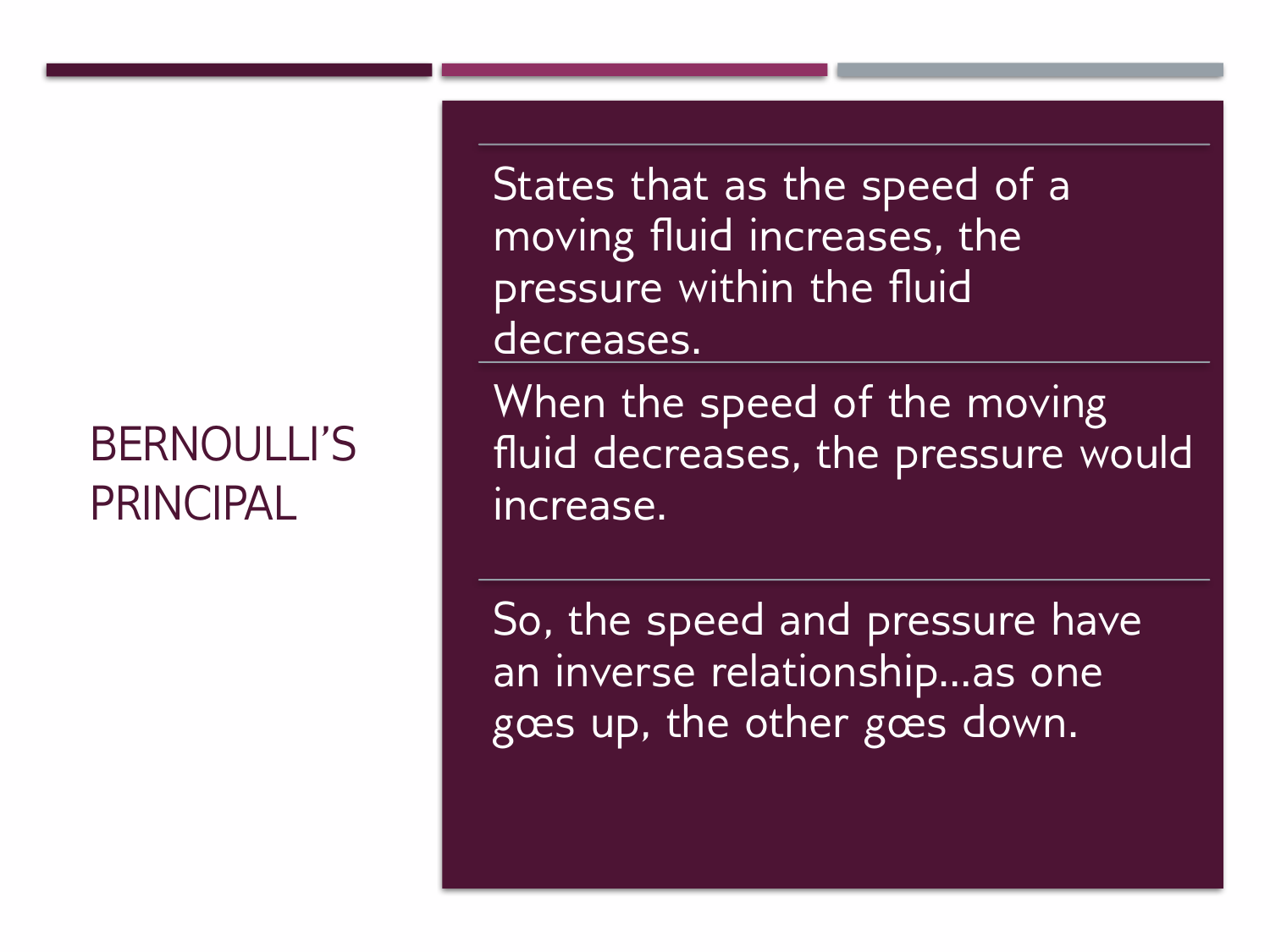

# Bernoulli’s Principal
States that as the speed of a moving fluid increases, the pressure within the fluid decreases.
When the speed of the moving fluid decreases, the pressure would increase.
So, the speed and pressure have an inverse relationship…as one goes up, the other goes down.